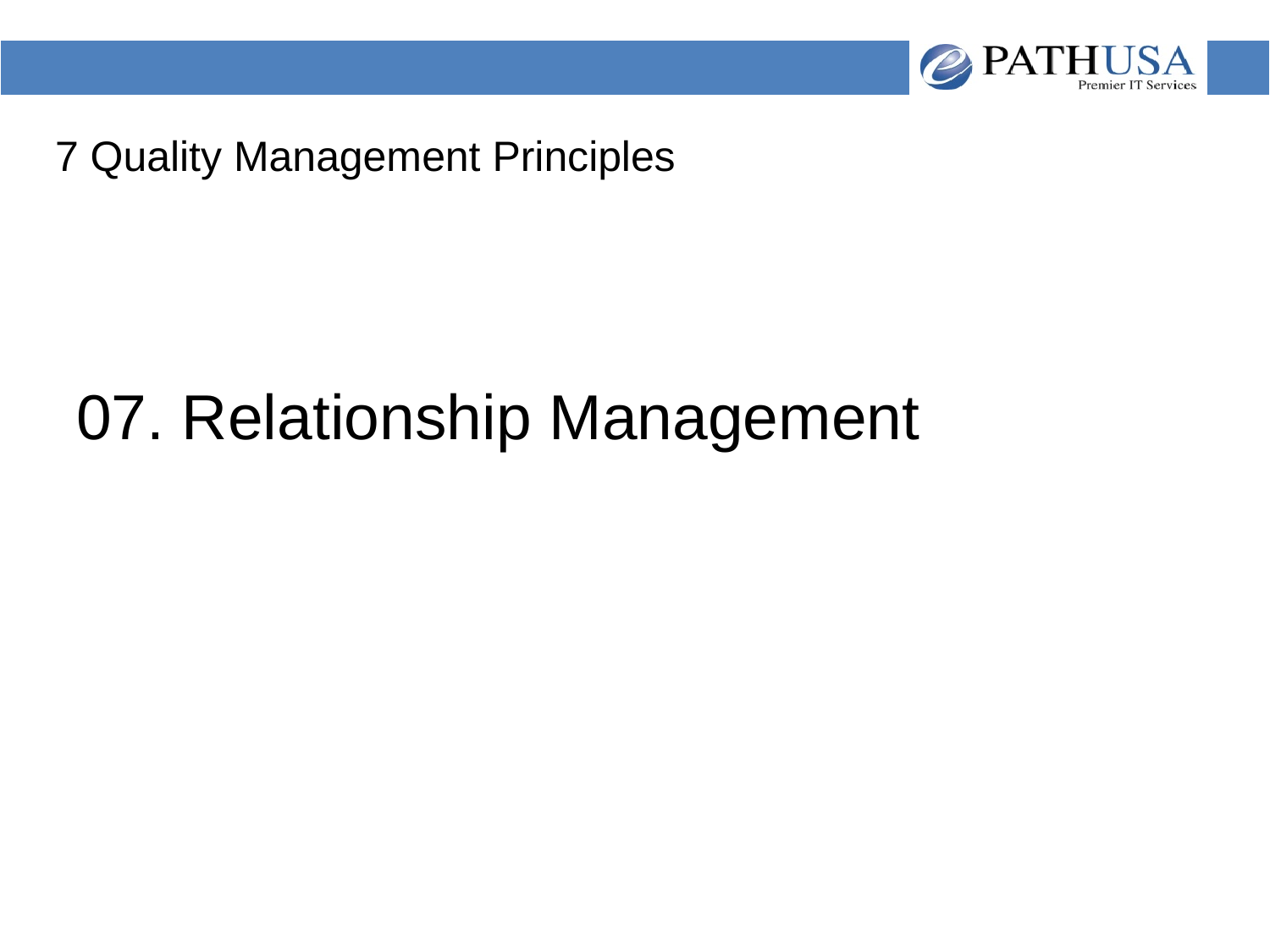

# 7 Quality Management Principles
07. Relationship Management